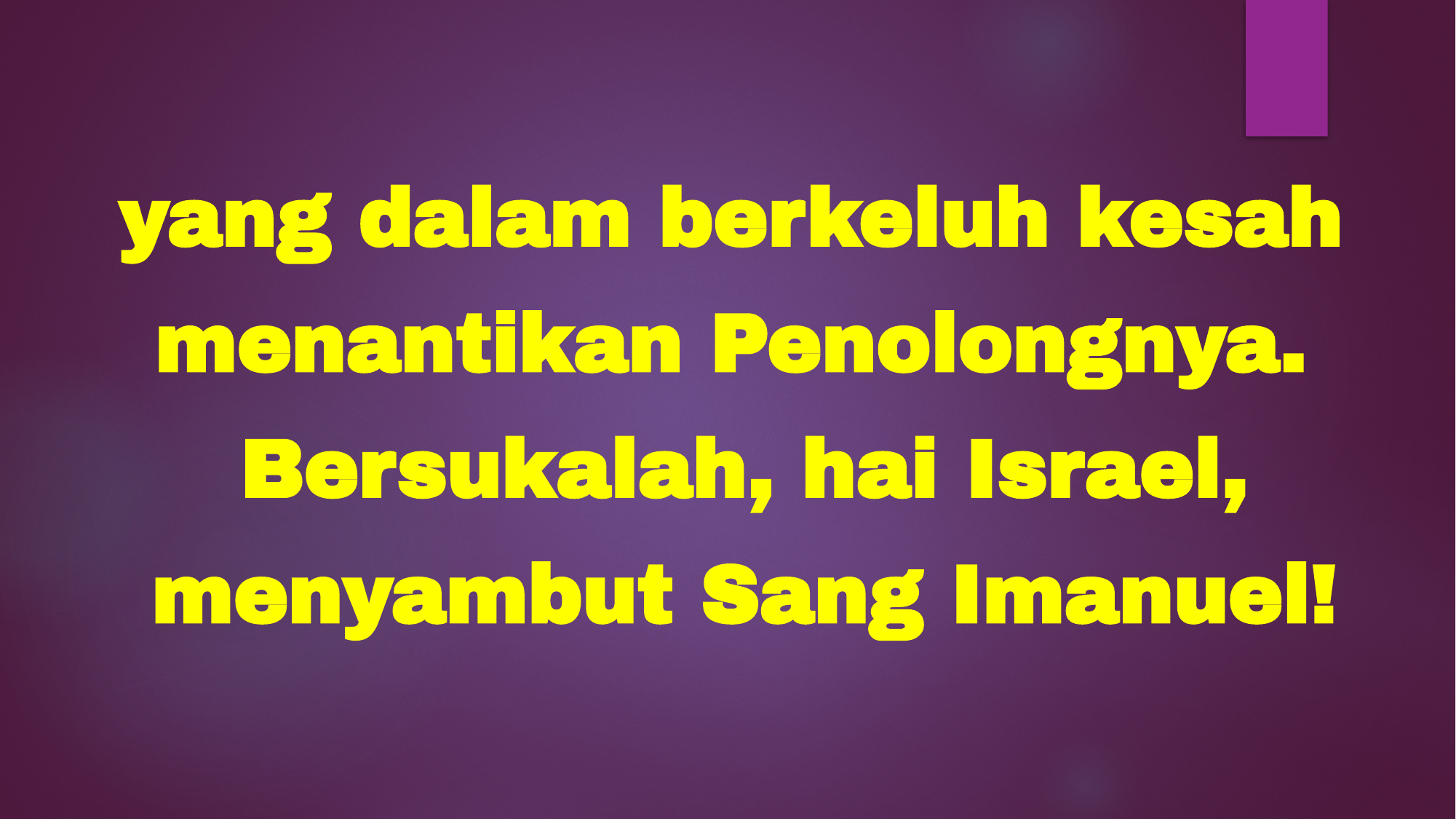

yang dalam berkeluh kesah
 menantikan Penolongnya.
 Bersukalah, hai Israel,
 menyambut Sang Imanuel!